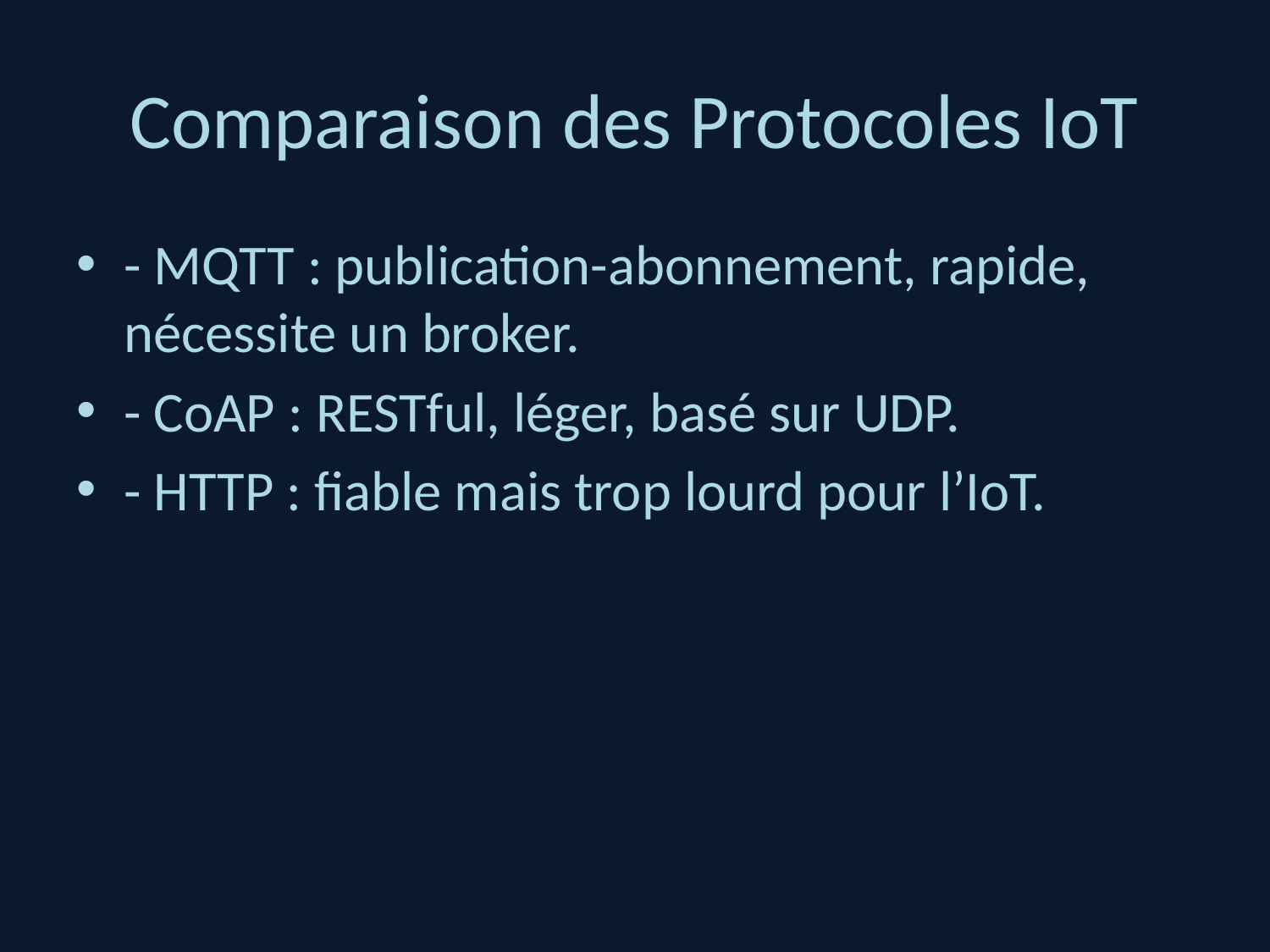

# Comparaison des Protocoles IoT
- MQTT : publication-abonnement, rapide, nécessite un broker.
- CoAP : RESTful, léger, basé sur UDP.
- HTTP : fiable mais trop lourd pour l’IoT.